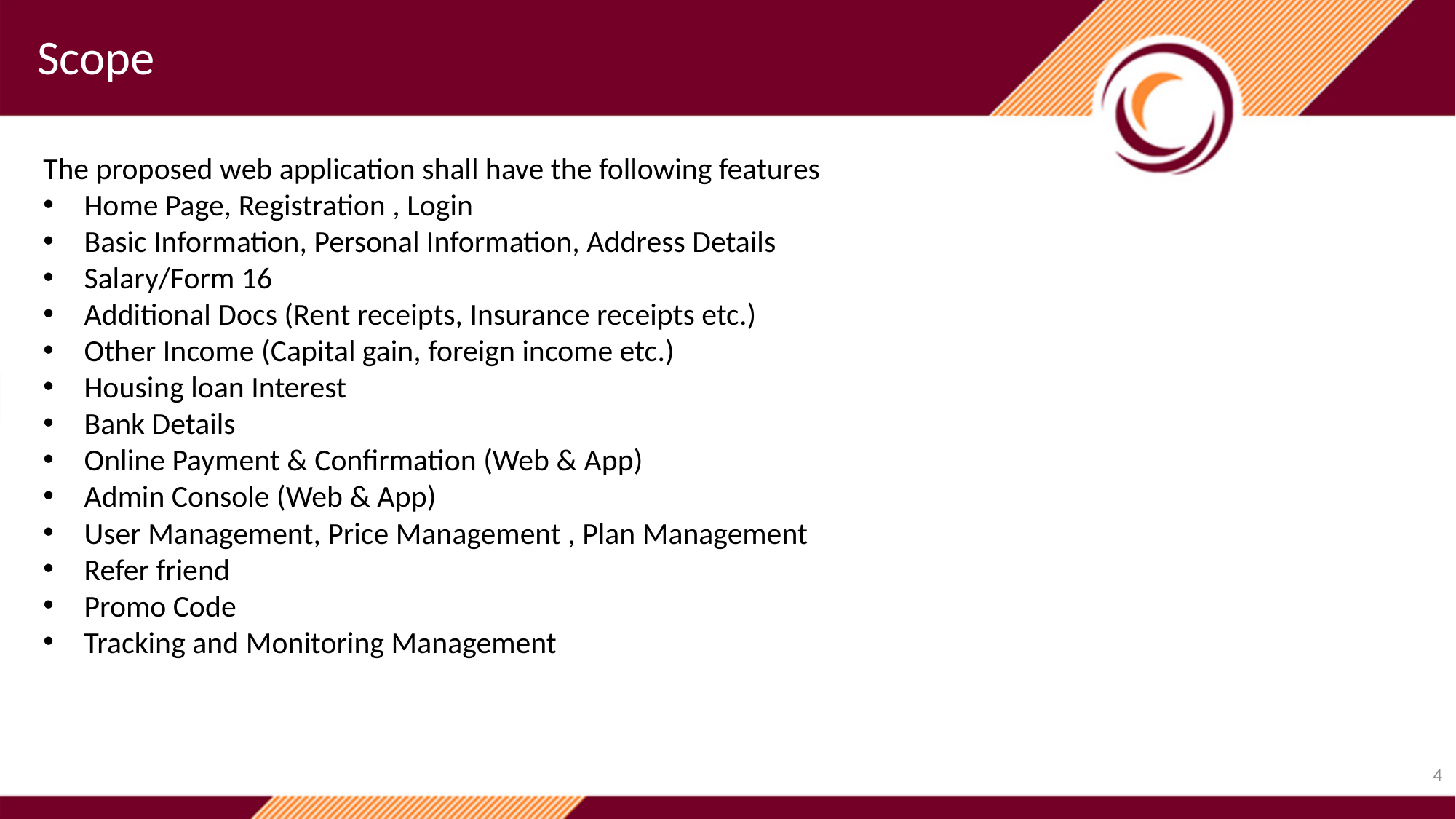

Scope
The proposed web application shall have the following features
Home Page, Registration , Login
Basic Information, Personal Information, Address Details
Salary/Form 16
Additional Docs (Rent receipts, Insurance receipts etc.)
Other Income (Capital gain, foreign income etc.)
Housing loan Interest
Bank Details
Online Payment & Confirmation (Web & App)
Admin Console (Web & App)
User Management, Price Management , Plan Management
Refer friend
Promo Code
Tracking and Monitoring Management

4